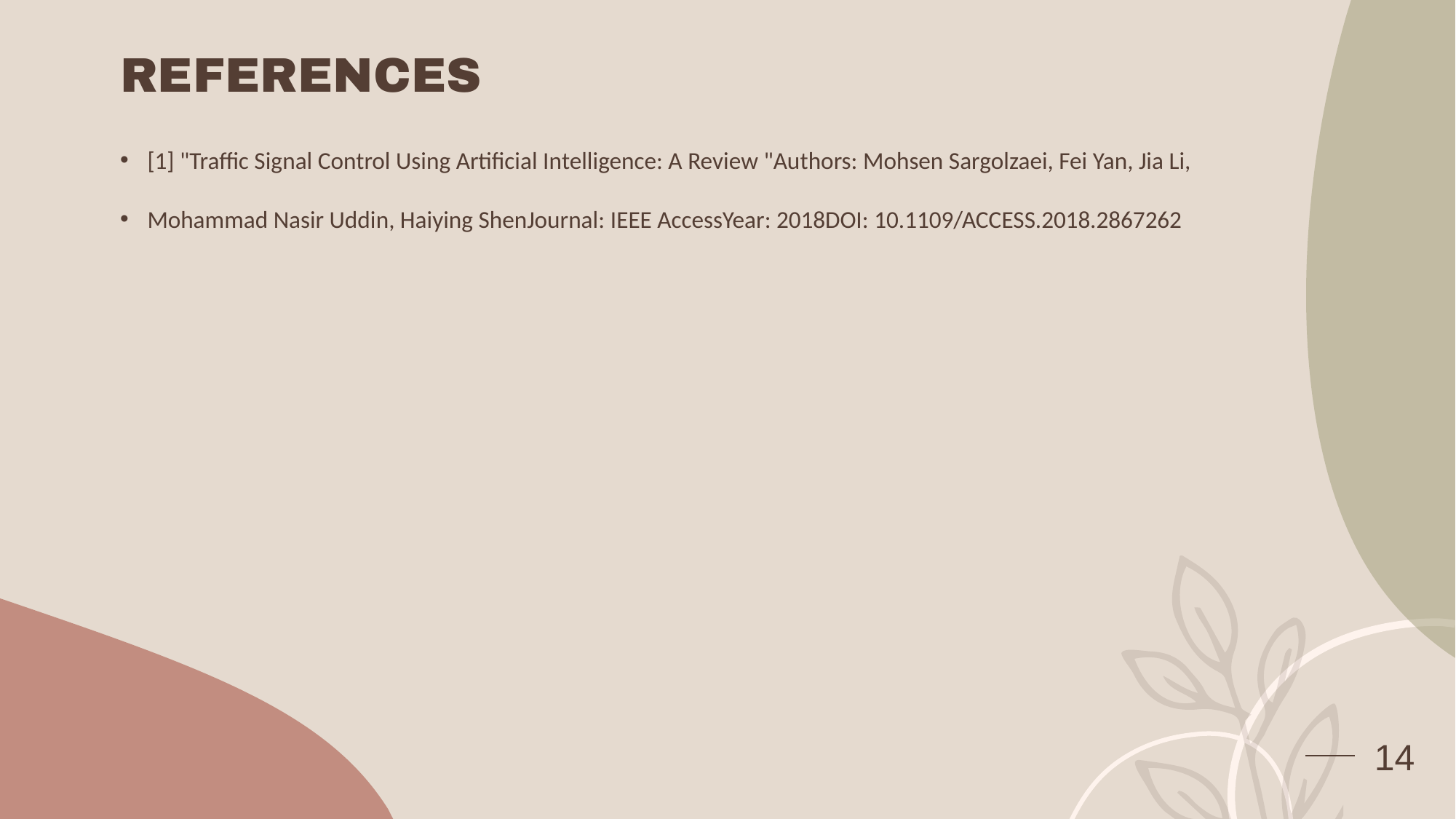

# REFERENCES
[1] "Traffic Signal Control Using Artificial Intelligence: A Review "Authors: Mohsen Sargolzaei, Fei Yan, Jia Li,
Mohammad Nasir Uddin, Haiying ShenJournal: IEEE AccessYear: 2018DOI: 10.1109/ACCESS.2018.2867262
14